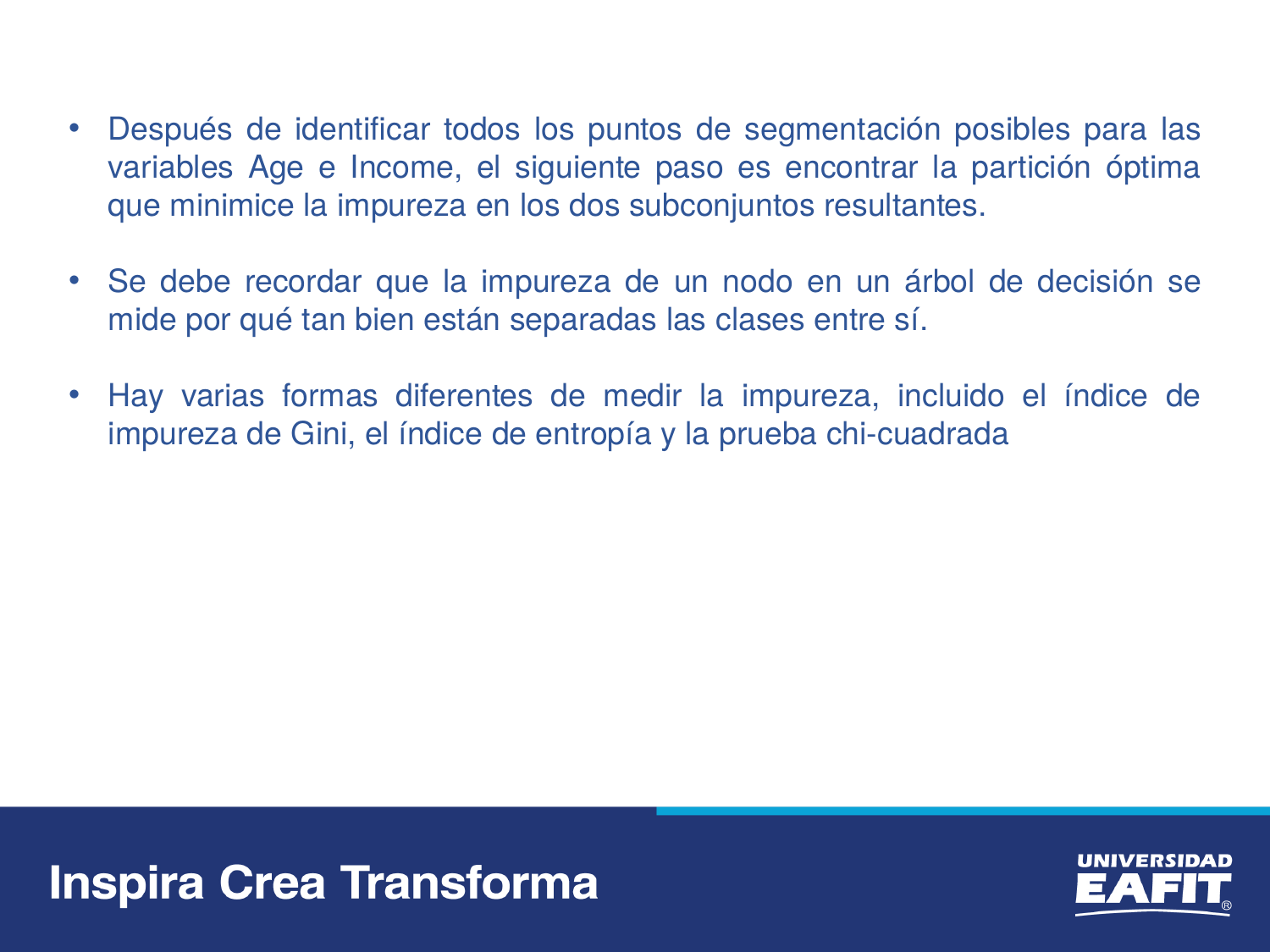

Después de identificar todos los puntos de segmentación posibles para las variables Age e Income, el siguiente paso es encontrar la partición óptima que minimice la impureza en los dos subconjuntos resultantes.

Se debe recordar que la impureza de un nodo en un árbol de decisión se mide por qué tan bien están separadas las clases entre sí.

Hay varias formas diferentes de medir la impureza, incluido el índice de impureza de Gini, el índice de entropía y la prueba chi-cuadrada